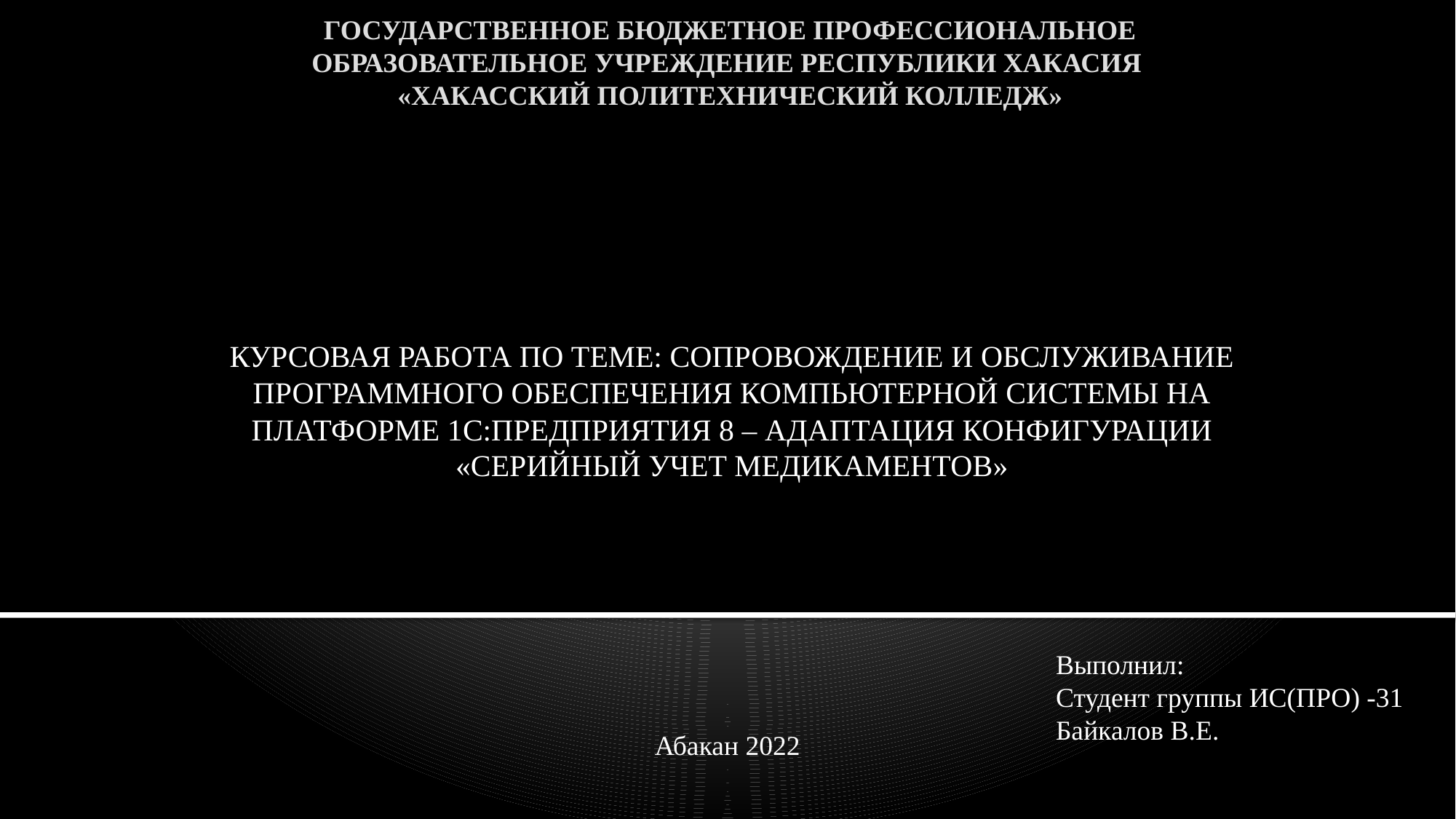

# ГОСУДАРСТВЕННОЕ БЮДЖЕТНОЕ ПРОФЕССИОНАЛЬНОЕ ОБРАЗОВАТЕЛЬНОЕ УЧРЕЖДЕНИЕ РЕСПУБЛИКИ ХАКАСИЯ «ХАКАССКИЙ ПОЛИТЕХНИЧЕСКИЙ КОЛЛЕДЖ»
КУРСОВАЯ РАБОТА ПО ТЕМЕ: СОПРОВОЖДЕНИЕ И ОБСЛУЖИВАНИЕ ПРОГРАММНОГО ОБЕСПЕЧЕНИЯ КОМПЬЮТЕРНОЙ СИСТЕМЫ НА ПЛАТФОРМЕ 1С:ПРЕДПРИЯТИЯ 8 – АДАПТАЦИЯ КОНФИГУРАЦИИ «СЕРИЙНЫЙ УЧЕТ МЕДИКАМЕНТОВ»
Выполнил:
Студент группы ИС(ПРО) -31
Байкалов В.Е.
Абакан 2022